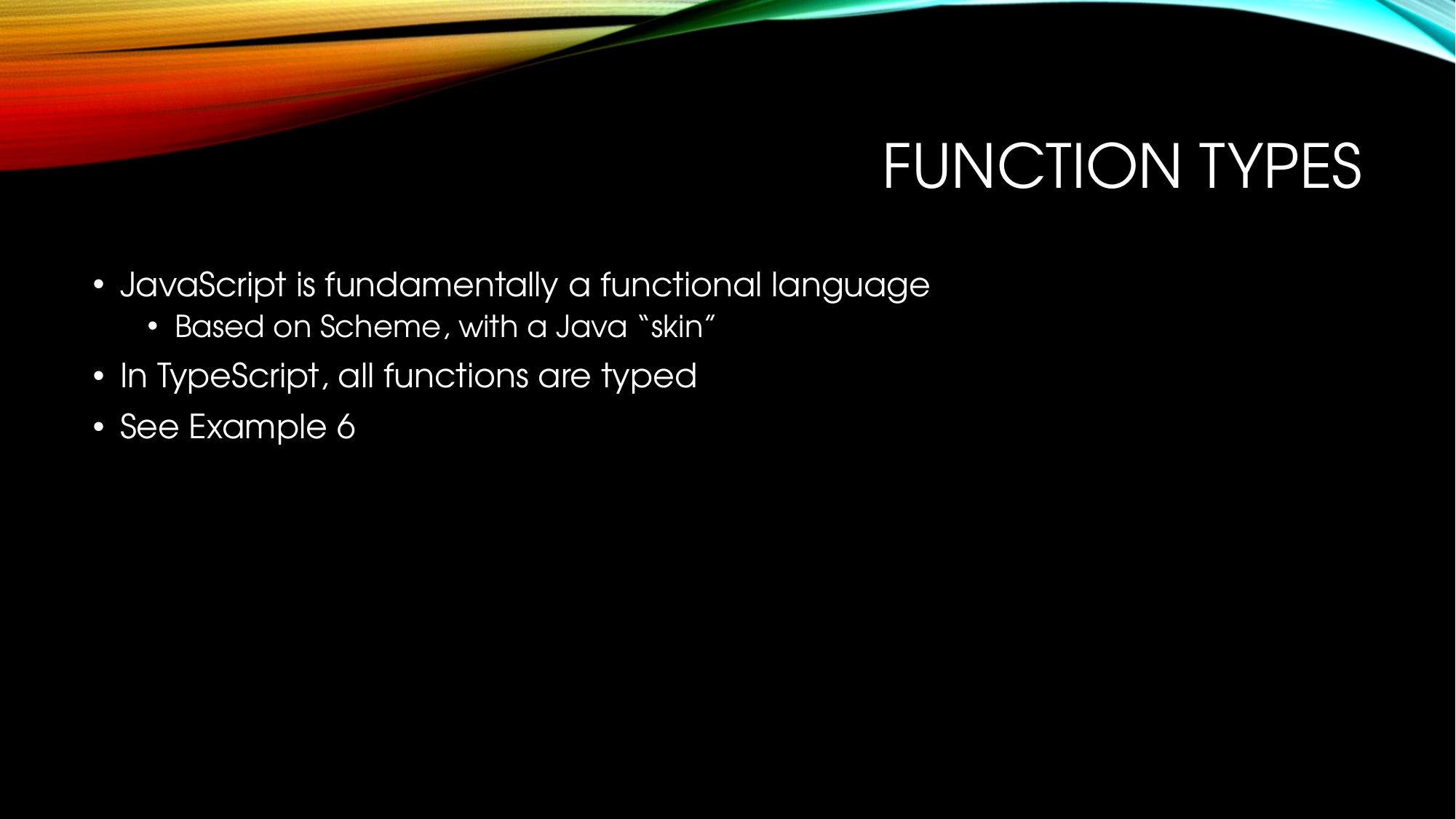

# Function types
JavaScript is fundamentally a functional language
Based on Scheme, with a Java “skin”
In TypeScript, all functions are typed
See Example 6